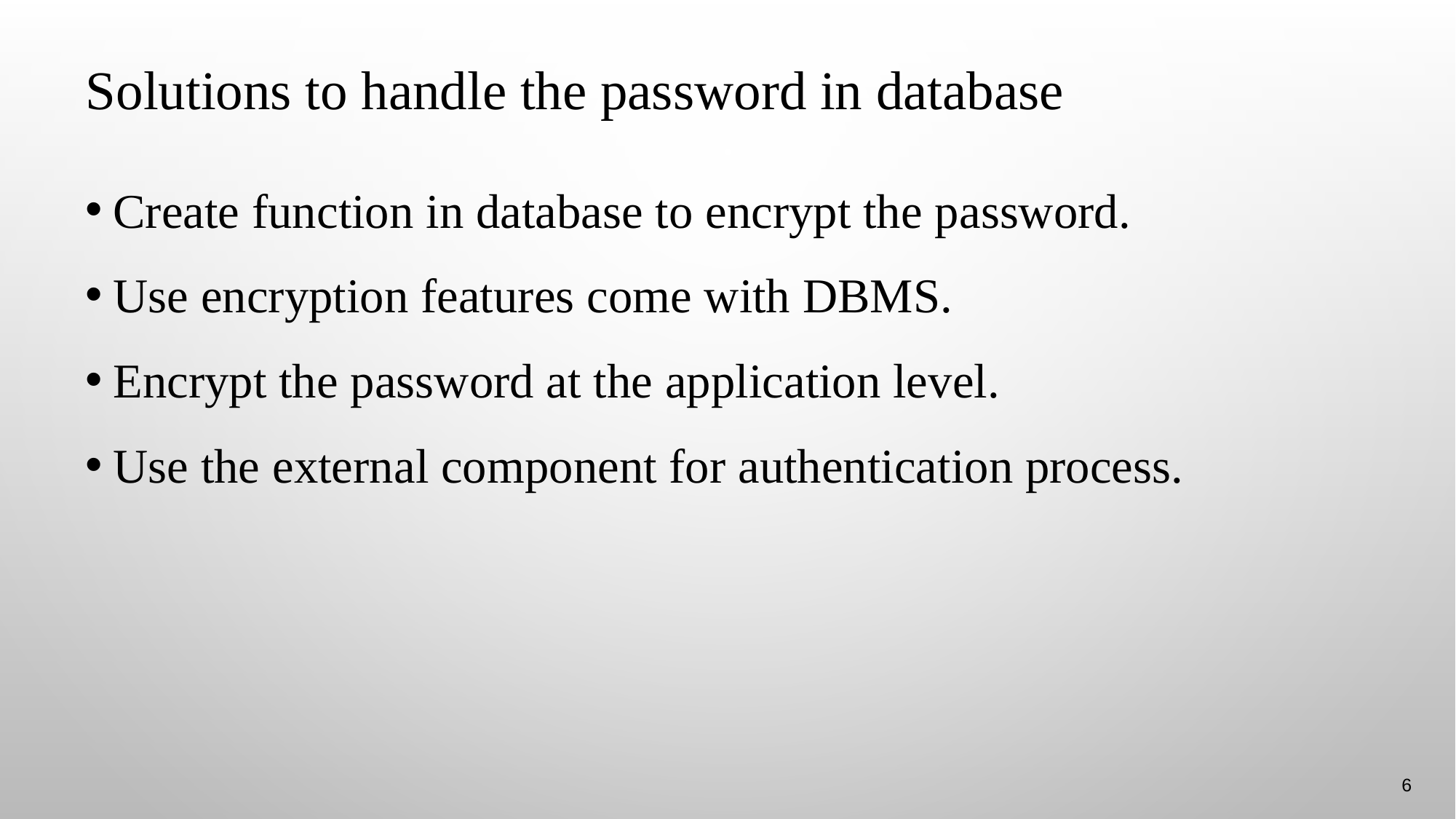

# Solutions to handle the password in database
Create function in database to encrypt the password.
Use encryption features come with DBMS.
Encrypt the password at the application level.
Use the external component for authentication process.
6